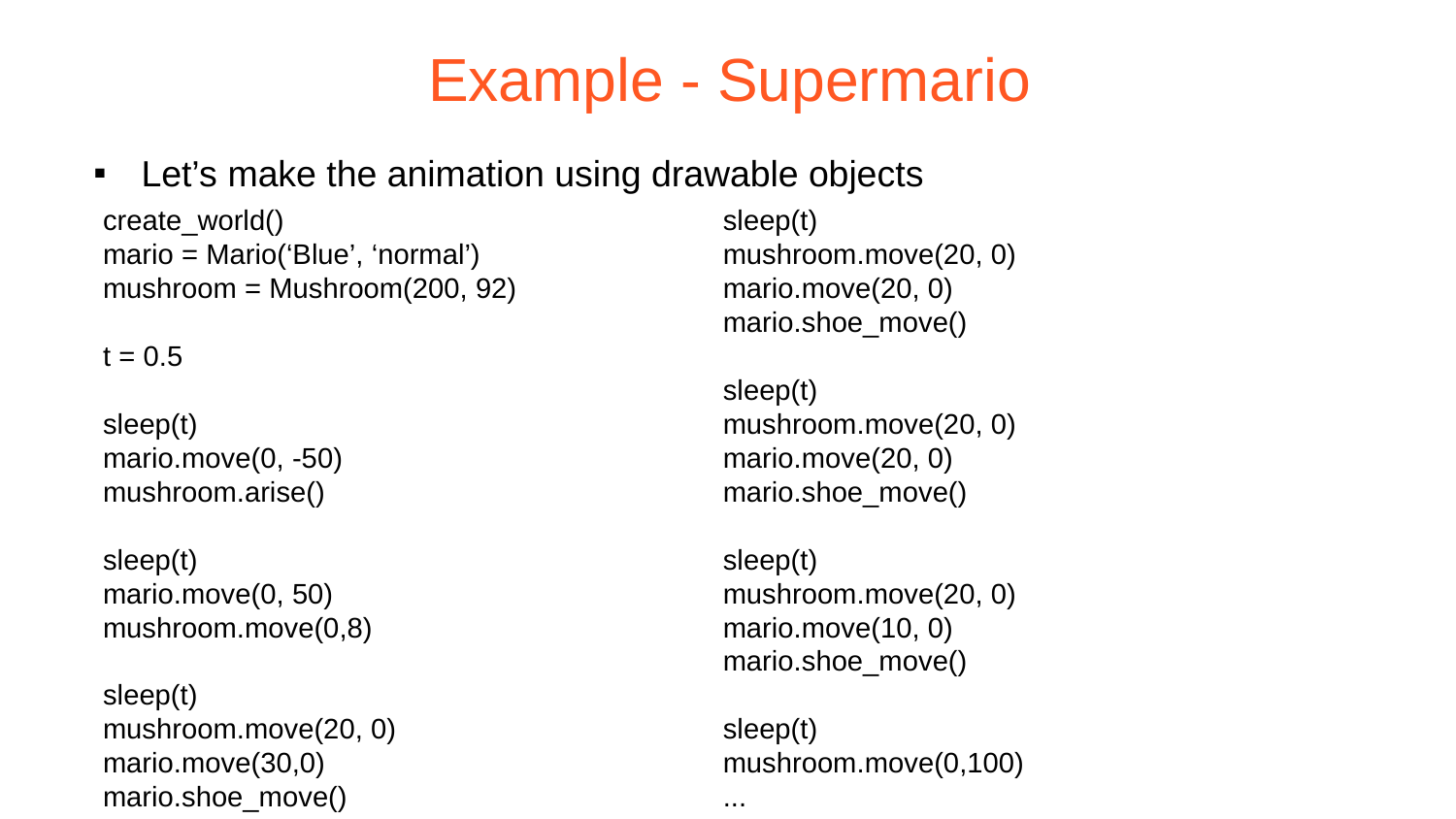

Example - Supermario
Let’s make the animation using drawable objects

create_world()
mario = Mario(‘Blue’, ‘normal’)
mushroom = Mushroom(200, 92)

t = 0.5

sleep(t)
mario.move(0, -50)
mushroom.arise()

sleep(t)
mario.move(0, 50)
mushroom.move(0,8)

sleep(t)
mushroom.move(20, 0)
mario.move(30,0)
mario.shoe_move()
sleep(t)
mushroom.move(20, 0)
mario.move(20, 0)
mario.shoe_move()

sleep(t)
mushroom.move(20, 0)
mario.move(20, 0)
mario.shoe_move()

sleep(t)
mushroom.move(20, 0)
mario.move(10, 0)
mario.shoe_move()

sleep(t)
mushroom.move(0,100)
...